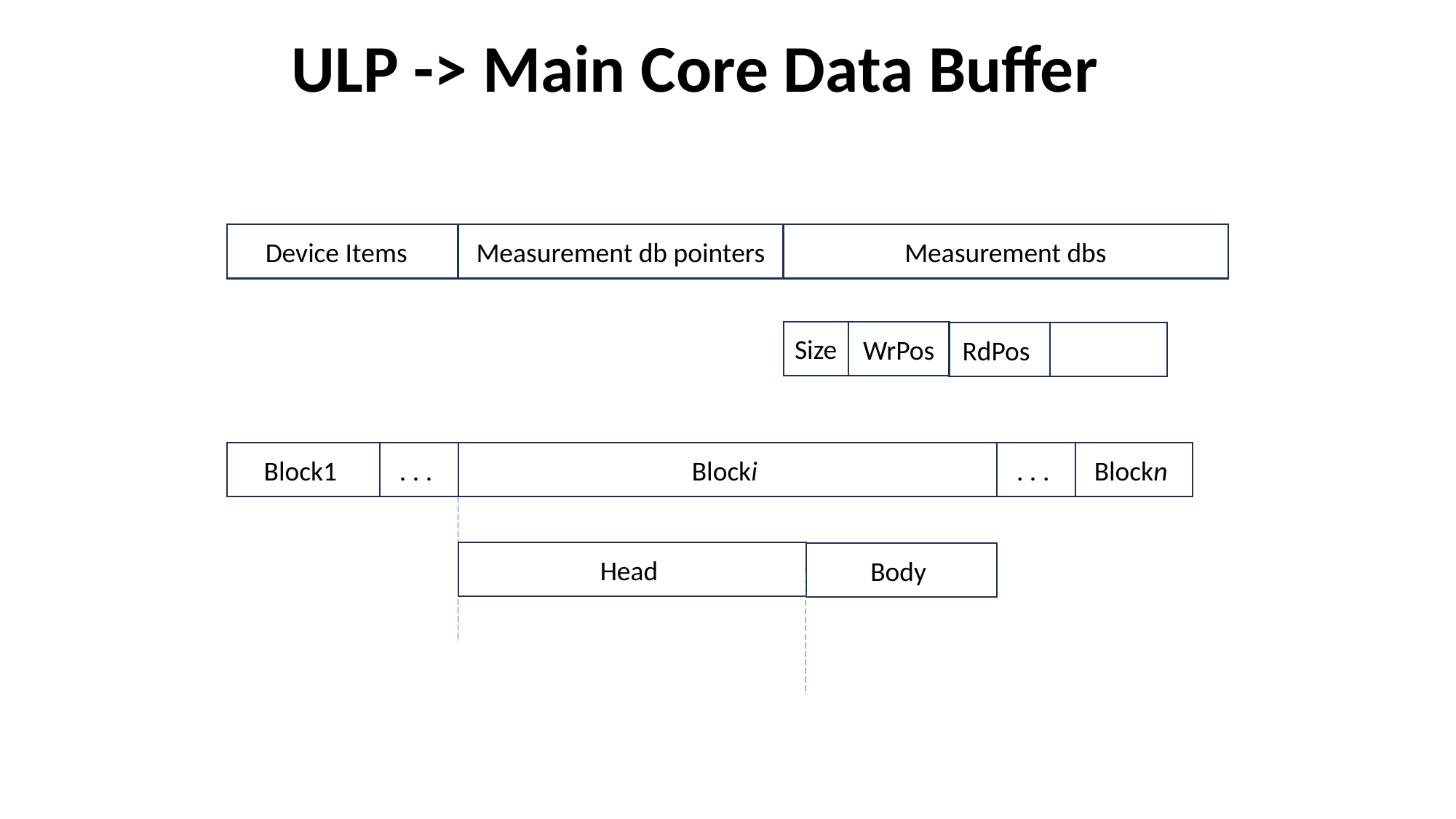

# ULP -> Main Core Data Buffer
Measurement dbs
Device Items
Measurement db pointers
Size
WrPos
RdPos

Blocki
. . .
. . .
Blockn
Block1

Head
Body